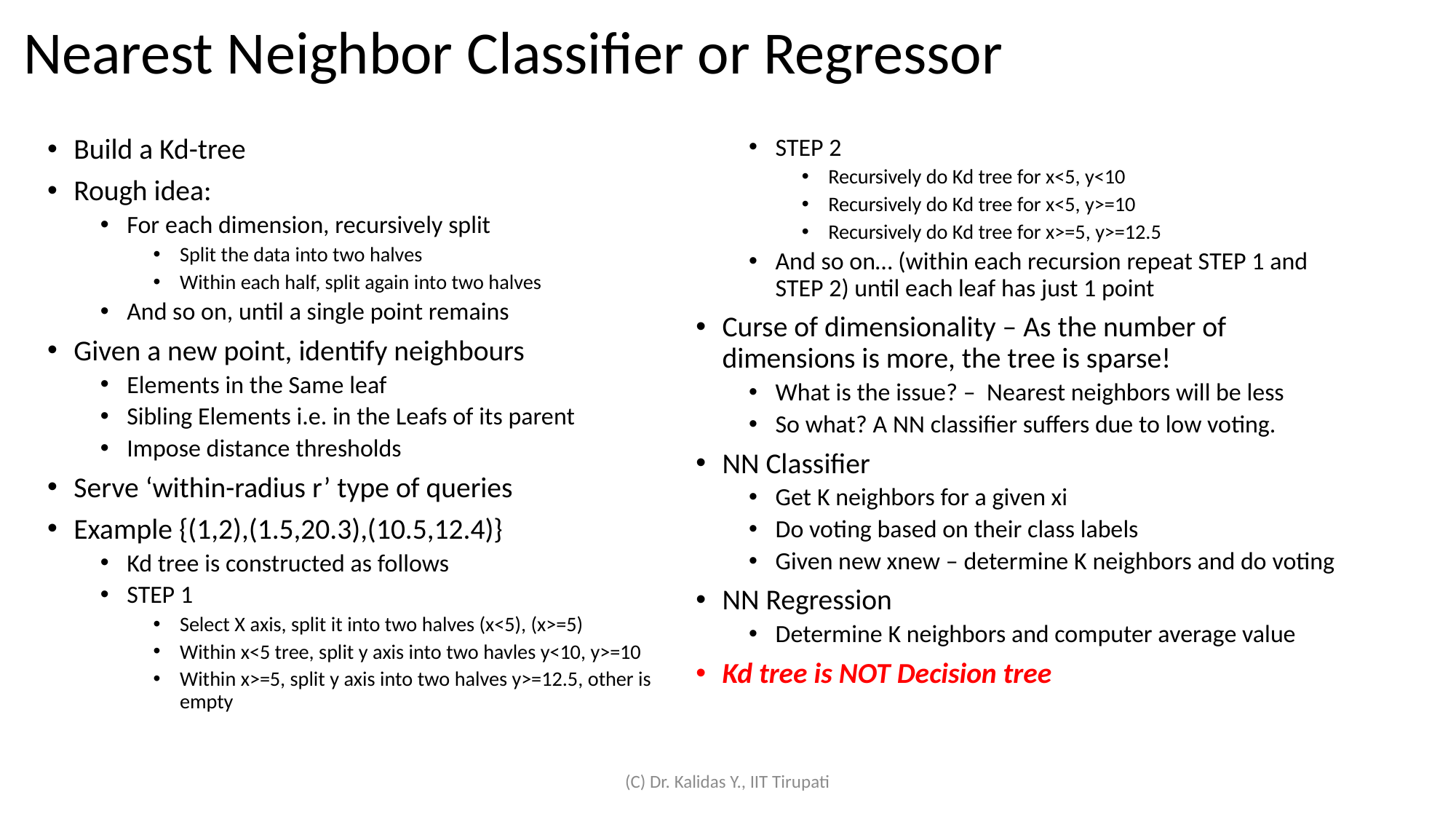

# Nearest Neighbor Classifier or Regressor
Build a Kd-tree
Rough idea:
For each dimension, recursively split
Split the data into two halves
Within each half, split again into two halves
And so on, until a single point remains
Given a new point, identify neighbours
Elements in the Same leaf
Sibling Elements i.e. in the Leafs of its parent
Impose distance thresholds
Serve ‘within-radius r’ type of queries
Example {(1,2),(1.5,20.3),(10.5,12.4)}
Kd tree is constructed as follows
STEP 1
Select X axis, split it into two halves (x<5), (x>=5)
Within x<5 tree, split y axis into two havles y<10, y>=10
Within x>=5, split y axis into two halves y>=12.5, other is empty
STEP 2
Recursively do Kd tree for x<5, y<10
Recursively do Kd tree for x<5, y>=10
Recursively do Kd tree for x>=5, y>=12.5
And so on… (within each recursion repeat STEP 1 and STEP 2) until each leaf has just 1 point
Curse of dimensionality – As the number of dimensions is more, the tree is sparse!
What is the issue? –  Nearest neighbors will be less
So what? A NN classifier suffers due to low voting.
NN Classifier
Get K neighbors for a given xi
Do voting based on their class labels
Given new xnew – determine K neighbors and do voting
NN Regression
Determine K neighbors and computer average value
Kd tree is NOT Decision tree

(C) Dr. Kalidas Y., IIT Tirupati